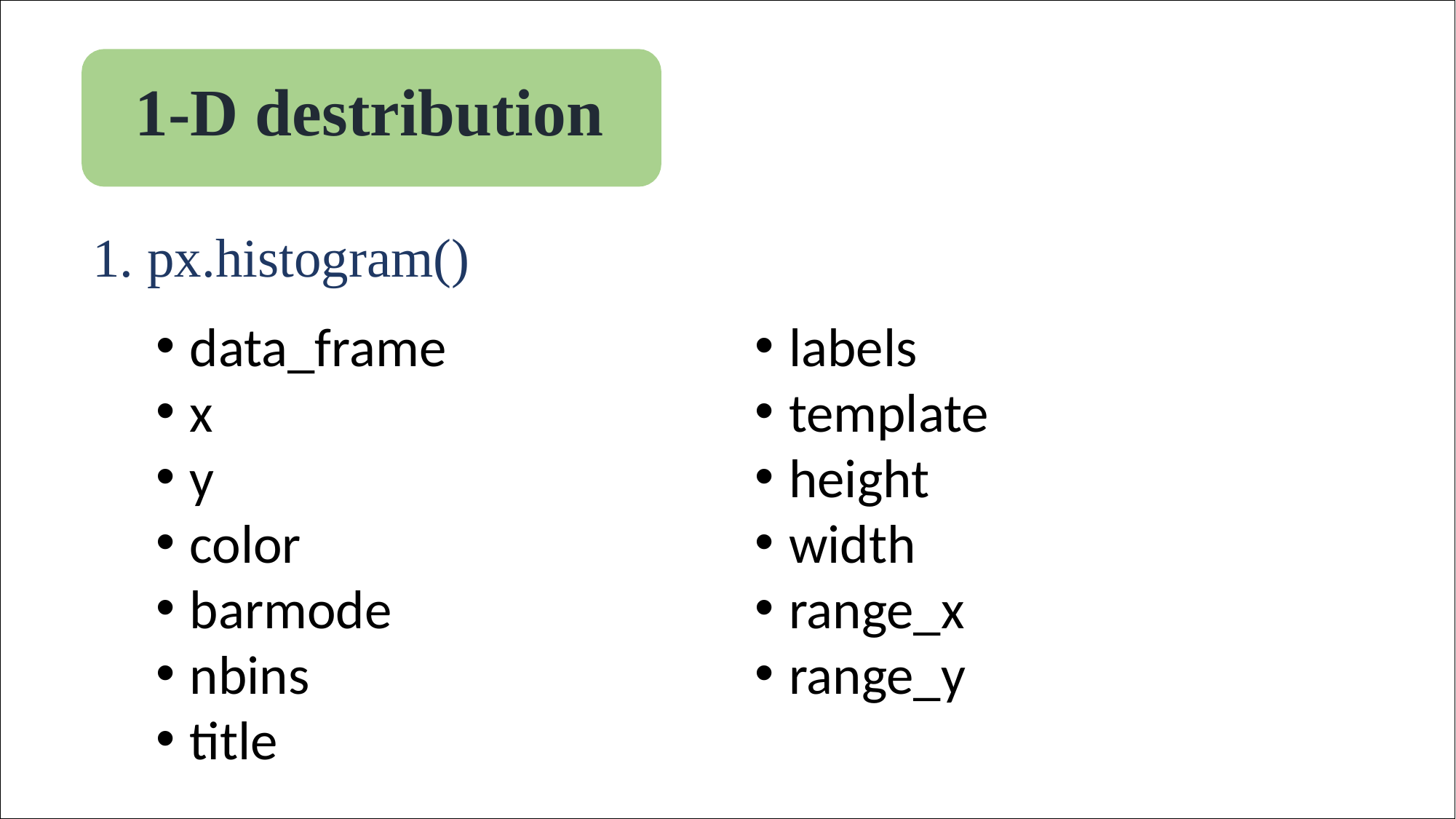

# 1-D destribution

px.histogram()
data_frame
x
y
color
barmode
nbins
title
labels
template
height
width
range_x
range_y